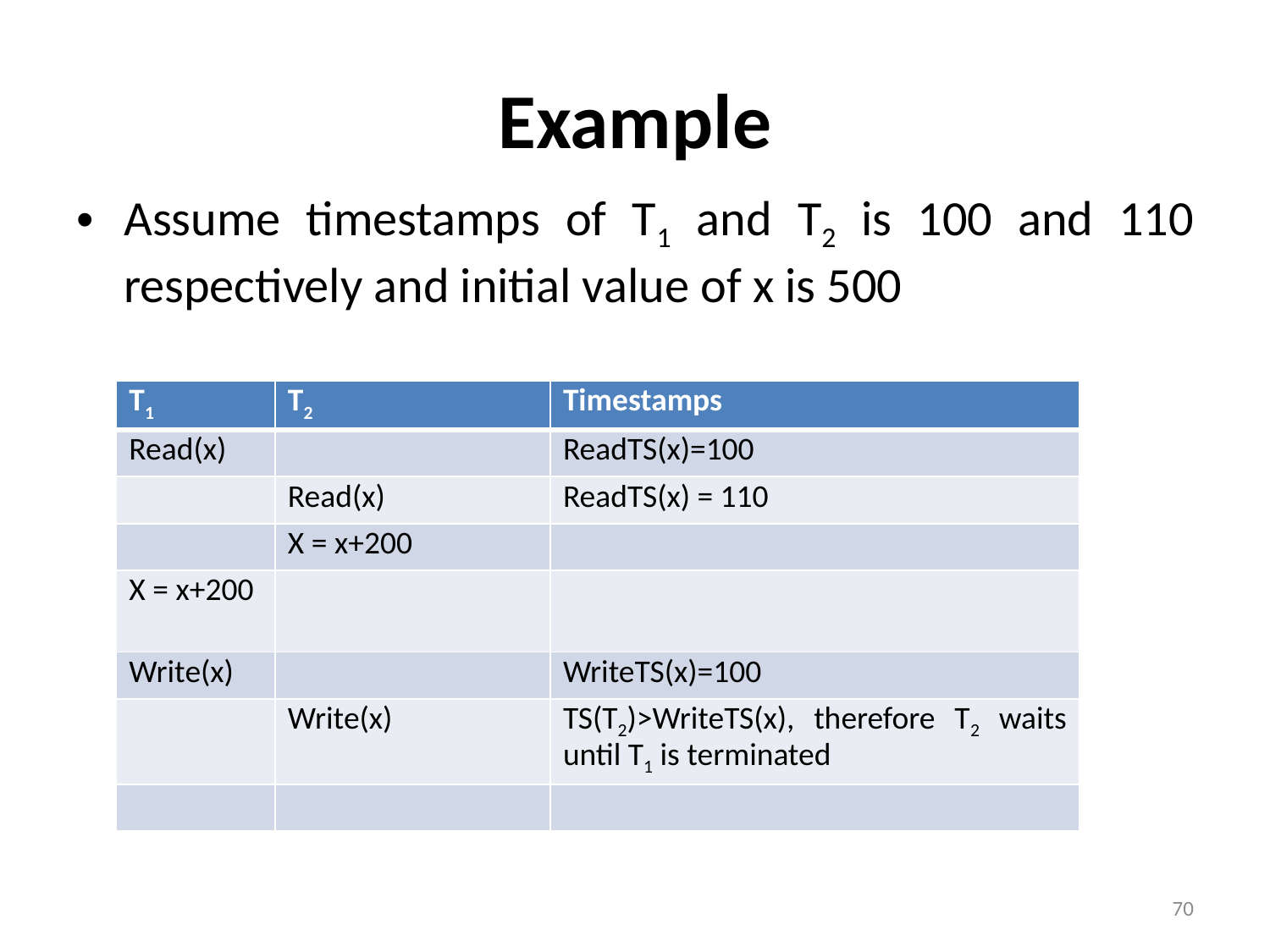

# Example
Assume timestamps of T1 and T2 is 100 and 110 respectively and initial value of x is 500

| T1 | T2 | Timestamps |
| --- | --- | --- |
| Read(x) |  | ReadTS(x)=100 |
|  | Read(x) | ReadTS(x) = 110 |
|  | X = x+200 |  |
| X = x+200 |  |  |
| Write(x) |  | WriteTS(x)=100 |
|  | Write(x) | TS(T2)>WriteTS(x), therefore T2 waits until T1 is terminated |
|  |  |  |
70